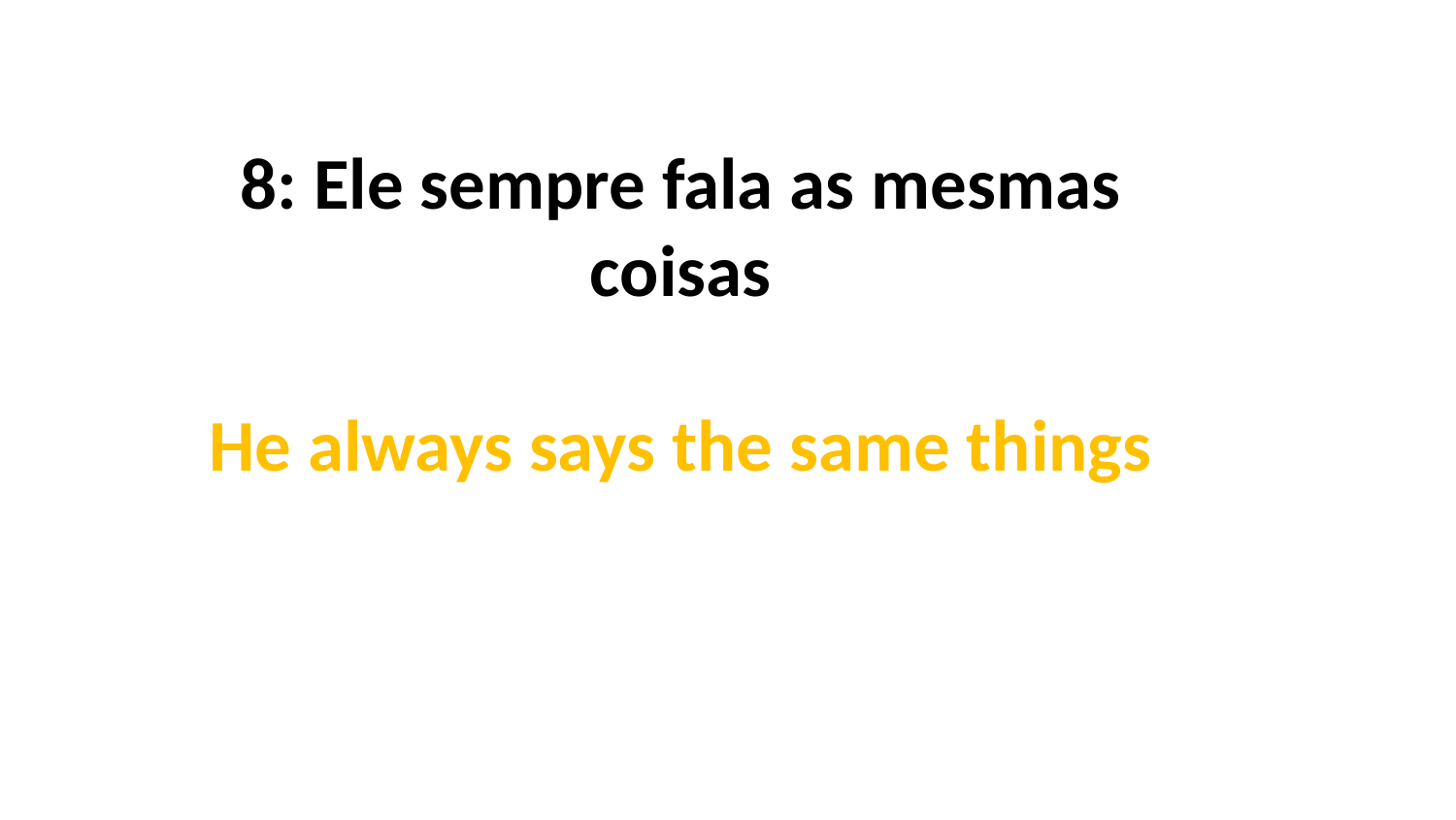

8: Ele sempre fala as mesmas coisas

He always says the same things